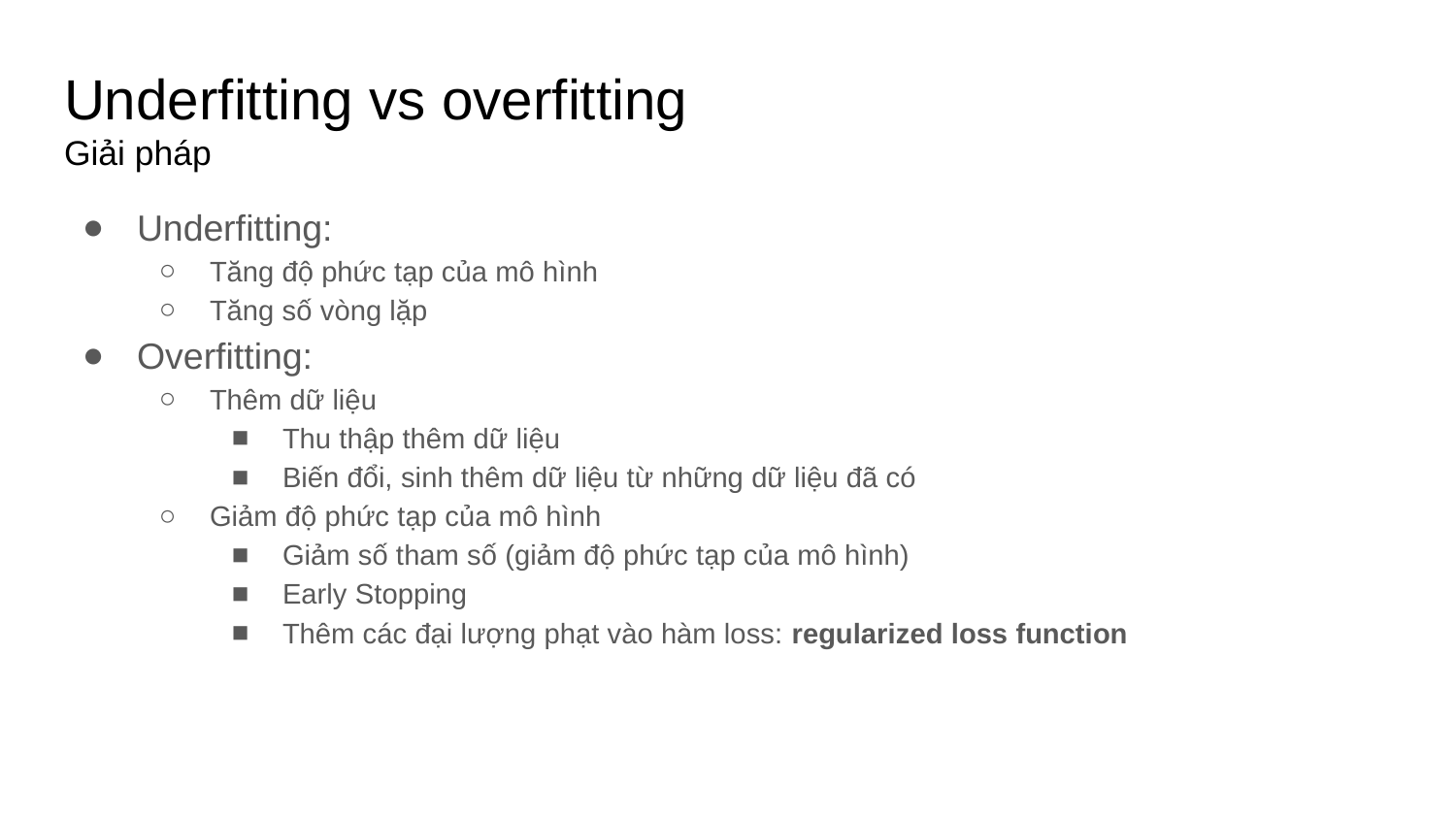

# Underfitting vs overfitting
Giải pháp

Underfitting:
Tăng độ phức tạp của mô hình
Tăng số vòng lặp
Overfitting:
Thêm dữ liệu
Thu thập thêm dữ liệu
Biến đổi, sinh thêm dữ liệu từ những dữ liệu đã có
Giảm độ phức tạp của mô hình
Giảm số tham số (giảm độ phức tạp của mô hình)
Early Stopping
Thêm các đại lượng phạt vào hàm loss: regularized loss function